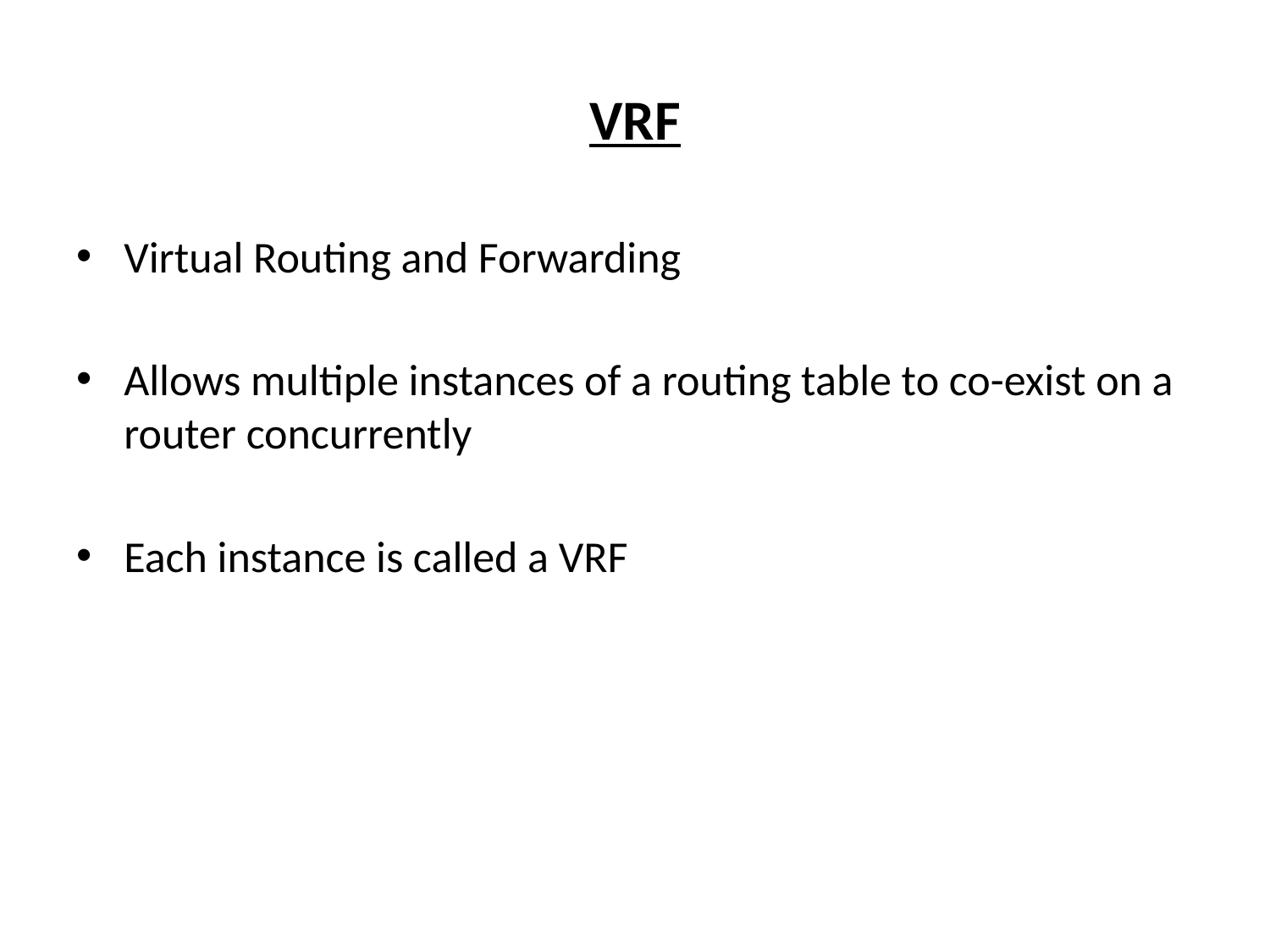

# VRF
Virtual Routing and Forwarding

Allows multiple instances of a routing table to co-exist on a router concurrently

Each instance is called a VRF